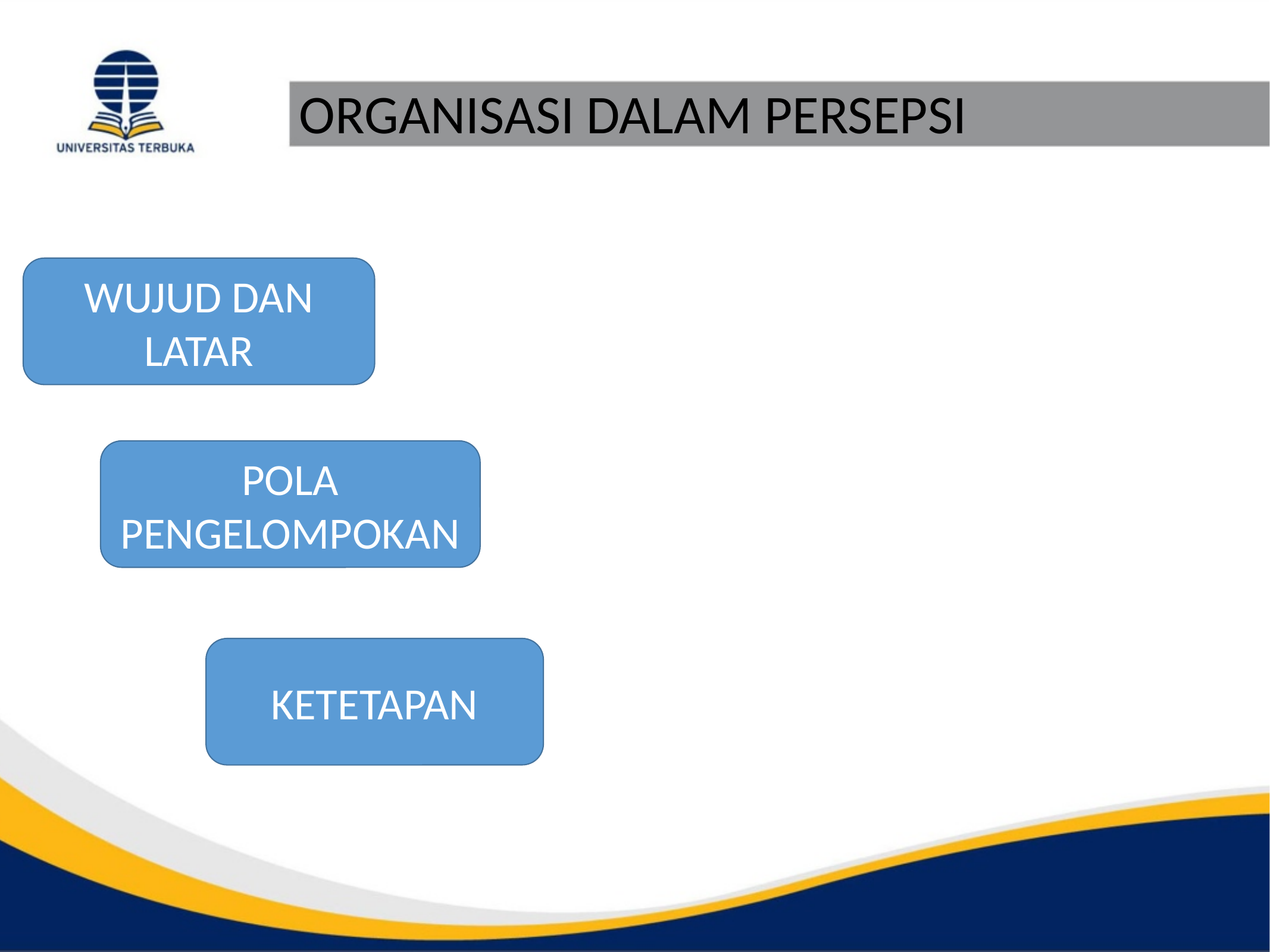

# ORGANISASI DALAM PERSEPSI
WUJUD DAN LATAR
POLA PENGELOMPOKAN
KETETAPAN